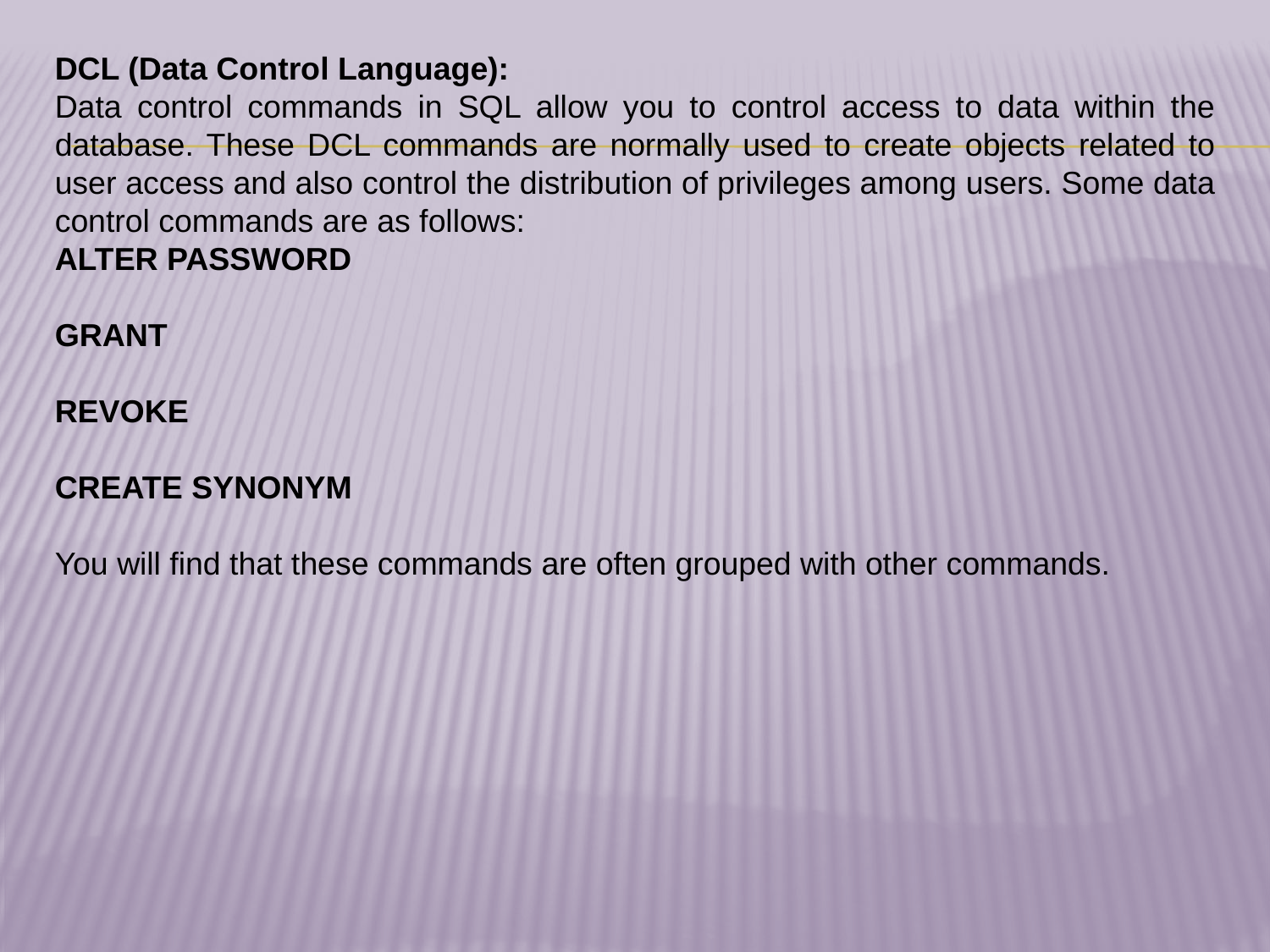

DCL (Data Control Language):
Data control commands in SQL allow you to control access to data within the database. These DCL commands are normally used to create objects related to user access and also control the distribution of privileges among users. Some data control commands are as follows:
ALTER PASSWORD

GRANT

REVOKE

CREATE SYNONYM

You will find that these commands are often grouped with other commands.